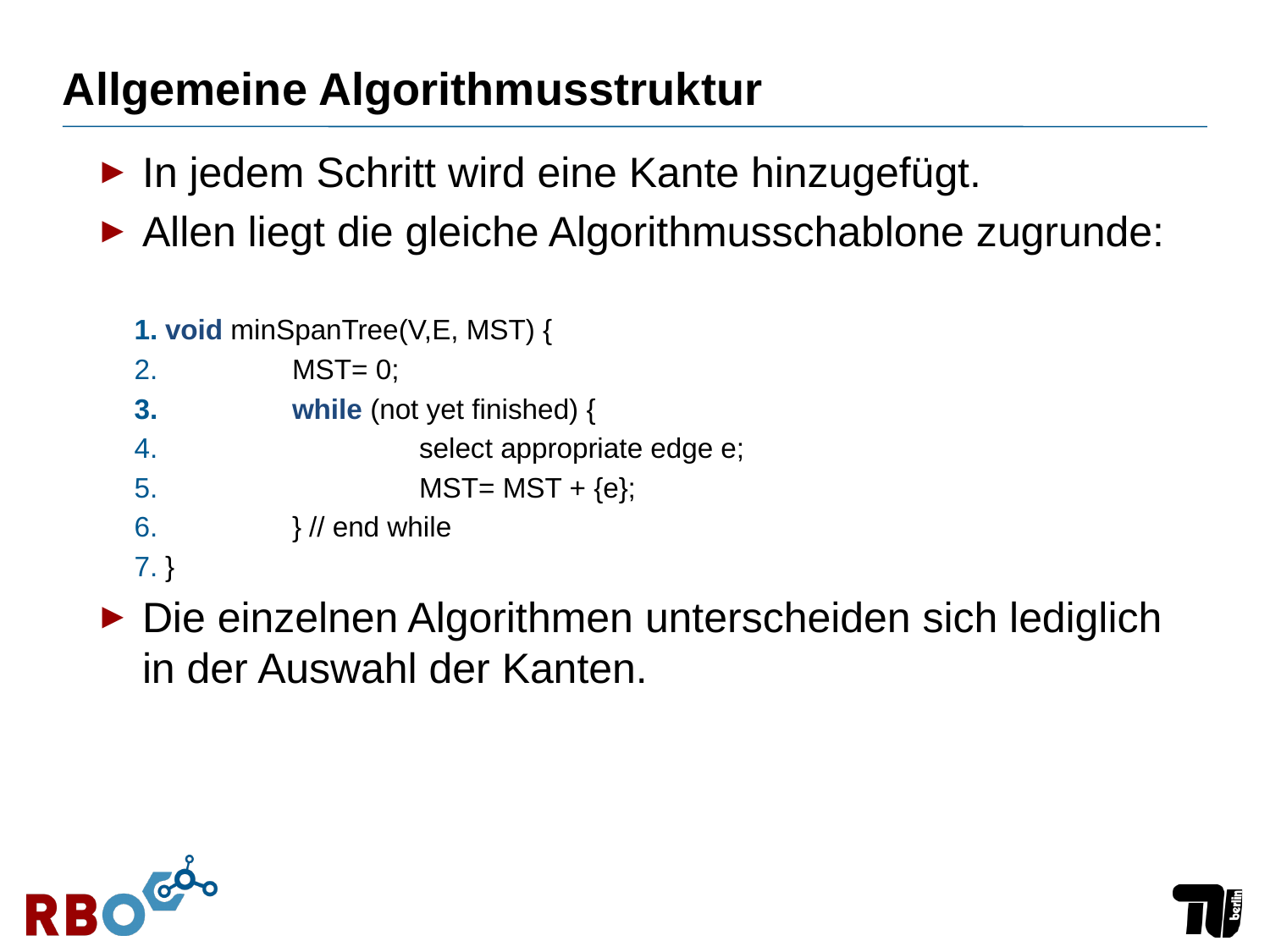

# Allgemeine Algorithmusstruktur
In jedem Schritt wird eine Kante hinzugefügt.
Allen liegt die gleiche Algorithmusschablone zugrunde:
void minSpanTree(V,E, MST) {
 	MST= 0;
 	while (not yet finished) {
 		select appropriate edge e;
 		MST= MST + {e};
 	} // end while
}
Die einzelnen Algorithmen unterscheiden sich lediglich in der Auswahl der Kanten.